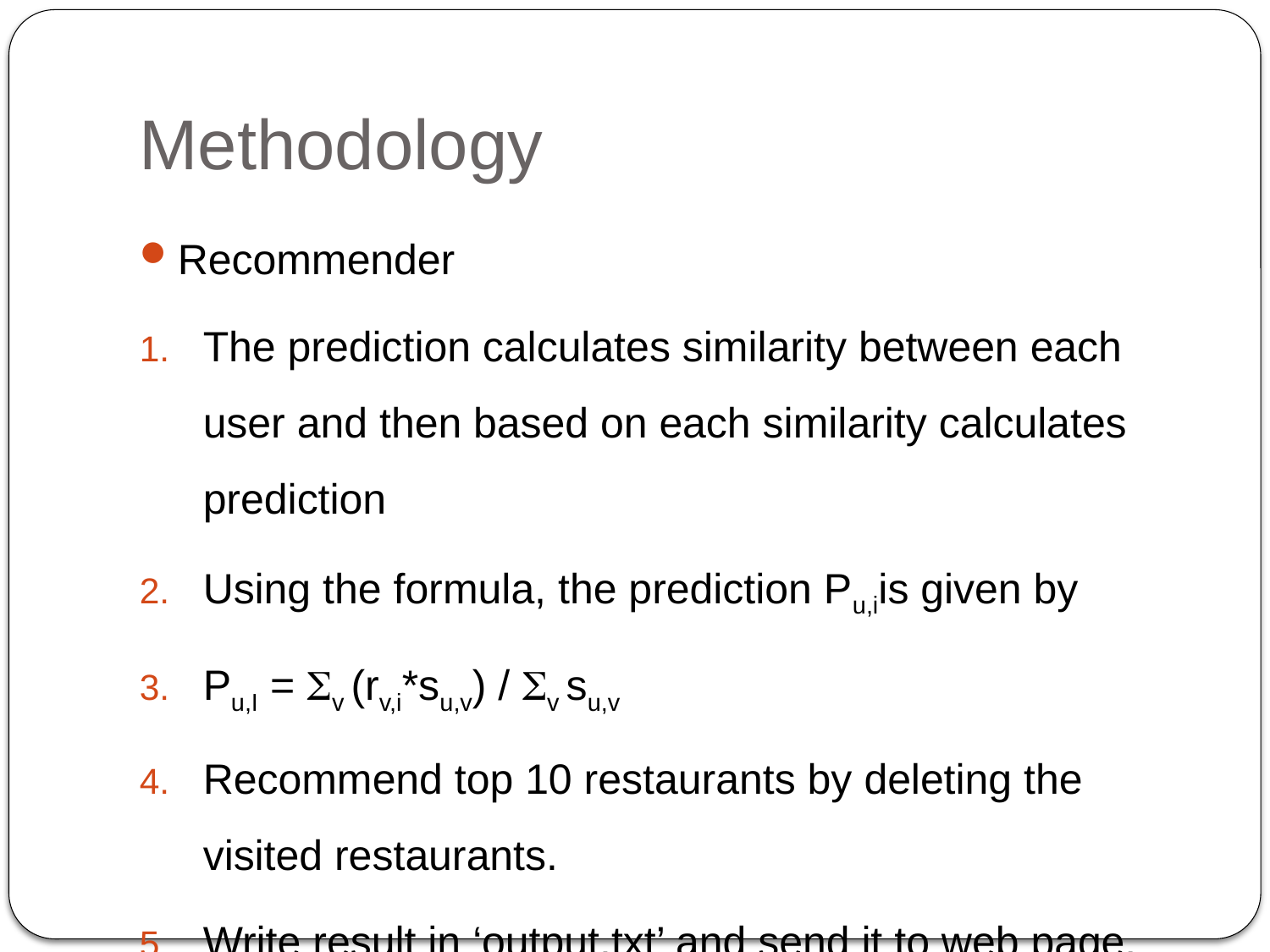

# Methodology
Recommender
The prediction calculates similarity between each user and then based on each similarity calculates prediction
Using the formula, the prediction Pu,iis given by
Pu,I = Σv (rv,i*su,v) / Σv su,v
Recommend top 10 restaurants by deleting the visited restaurants.
Write result in ‘output.txt’ and send it to web page.